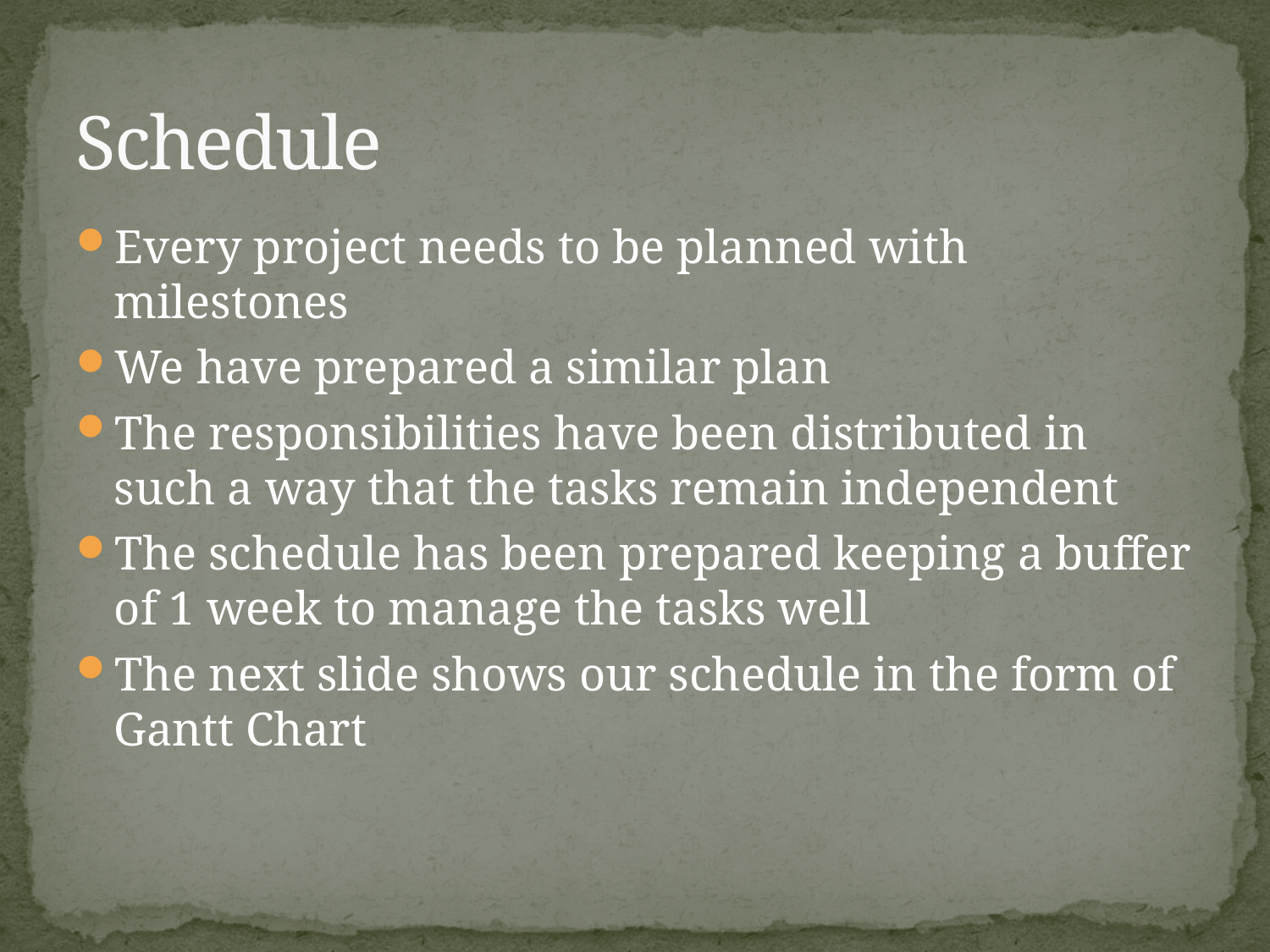

# Schedule
Every project needs to be planned with milestones
We have prepared a similar plan
The responsibilities have been distributed in such a way that the tasks remain independent
The schedule has been prepared keeping a buffer of 1 week to manage the tasks well
The next slide shows our schedule in the form of Gantt Chart